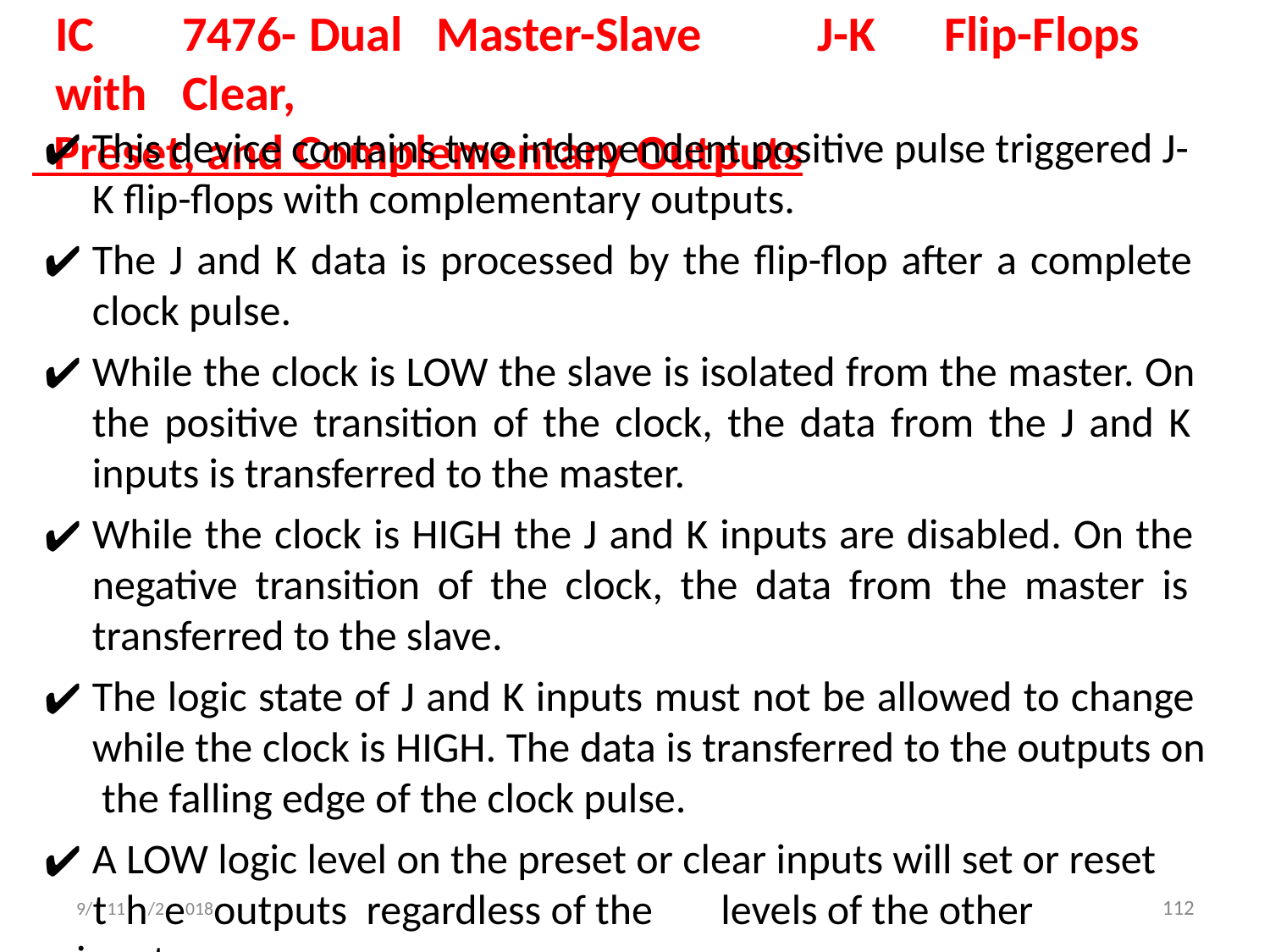

# IC	7476-	Dual	Master-Slave	J-K	Flip-Flops	with	Clear,
  Preset, and Complementary Outputs
This device contains two independent positive pulse triggered J-
K flip-flops with complementary outputs.
The J and K data is processed by the flip-flop after a complete  clock pulse.
While the clock is LOW the slave is isolated from the master. On  the positive transition of the clock, the data from the J and K  inputs is transferred to the master.
While the clock is HIGH the J and K inputs are disabled. On the  negative transition of the clock, the data from the master is  transferred to the slave.
The logic state of J and K inputs must not be allowed to change  while the clock is HIGH. The data is transferred to the outputs on  the falling edge of the clock pulse.
A LOW logic level on the preset or clear inputs will set or reset
9/t11h/2e018outputs  regardless of the           levels of the other inputs.
112